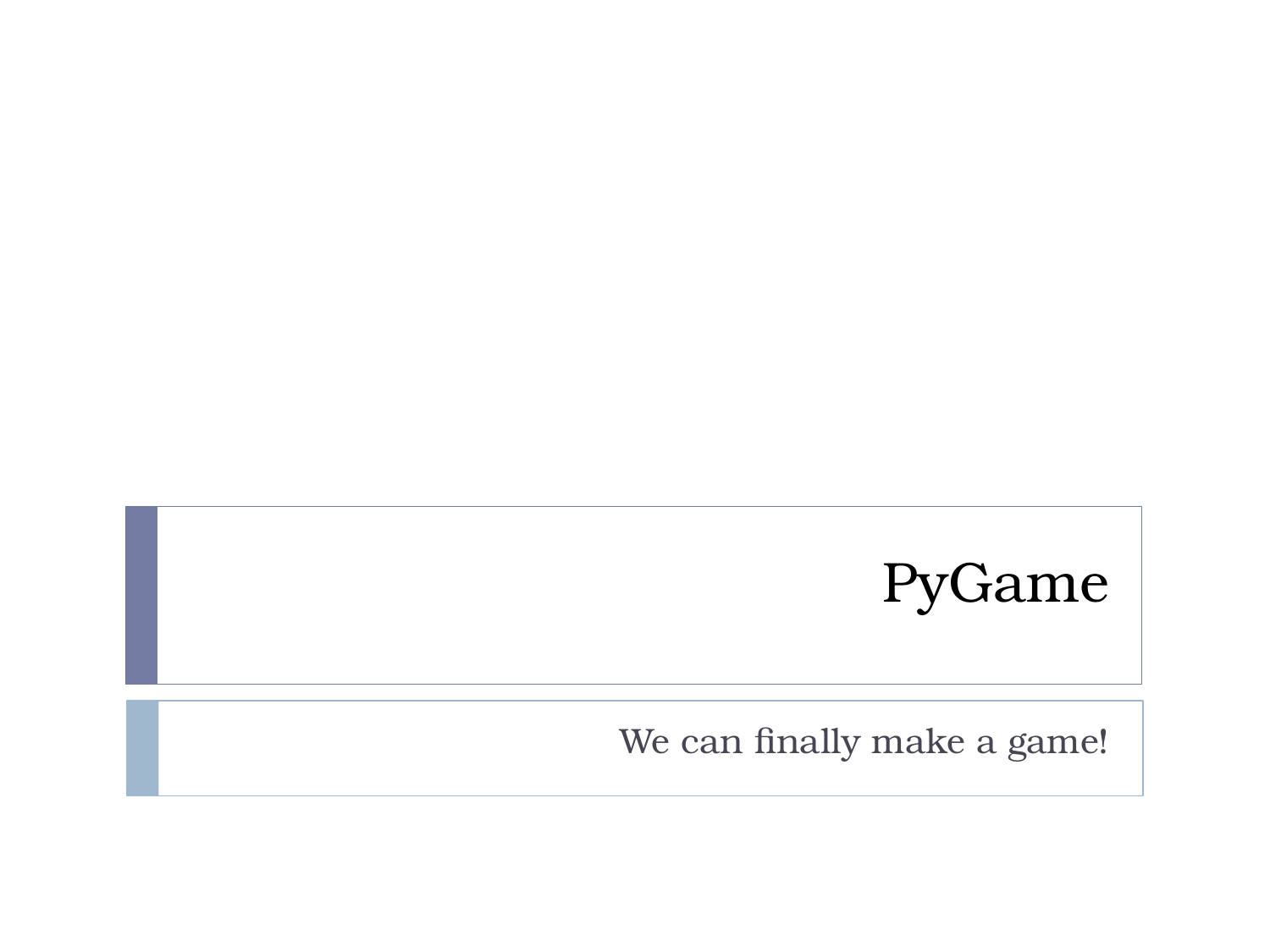

# PyGame
We can finally make a game!